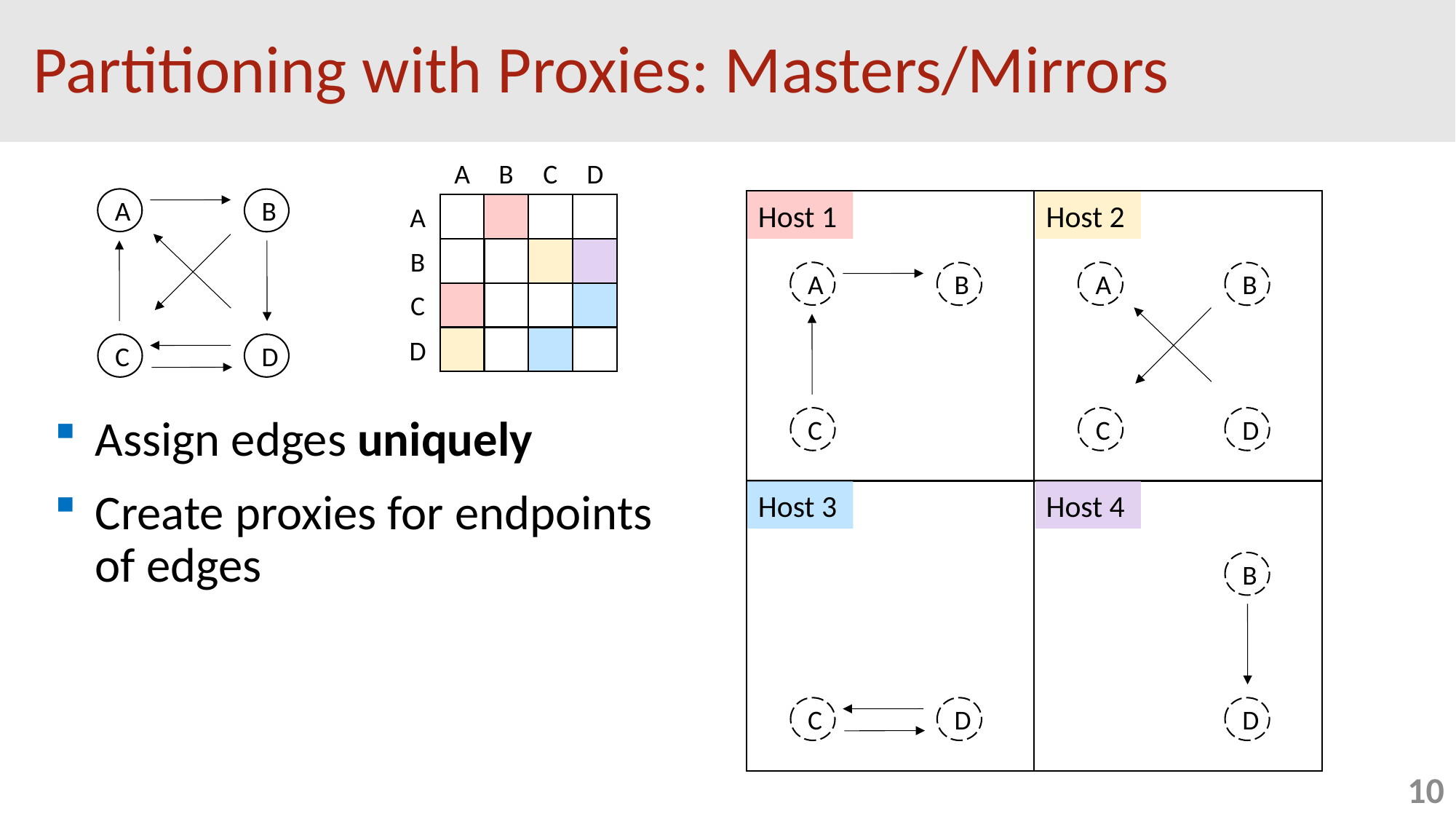

# Partitioning with Proxies: Masters/Mirrors
C
D
A
B
A
B
C
D

Host 1
Host 2
A

B

A
A
B
B
C

D

C
C
D
Assign edges uniquely
Create proxies for endpoints of edges

Host 3
Host 4
B
C
D
D
10